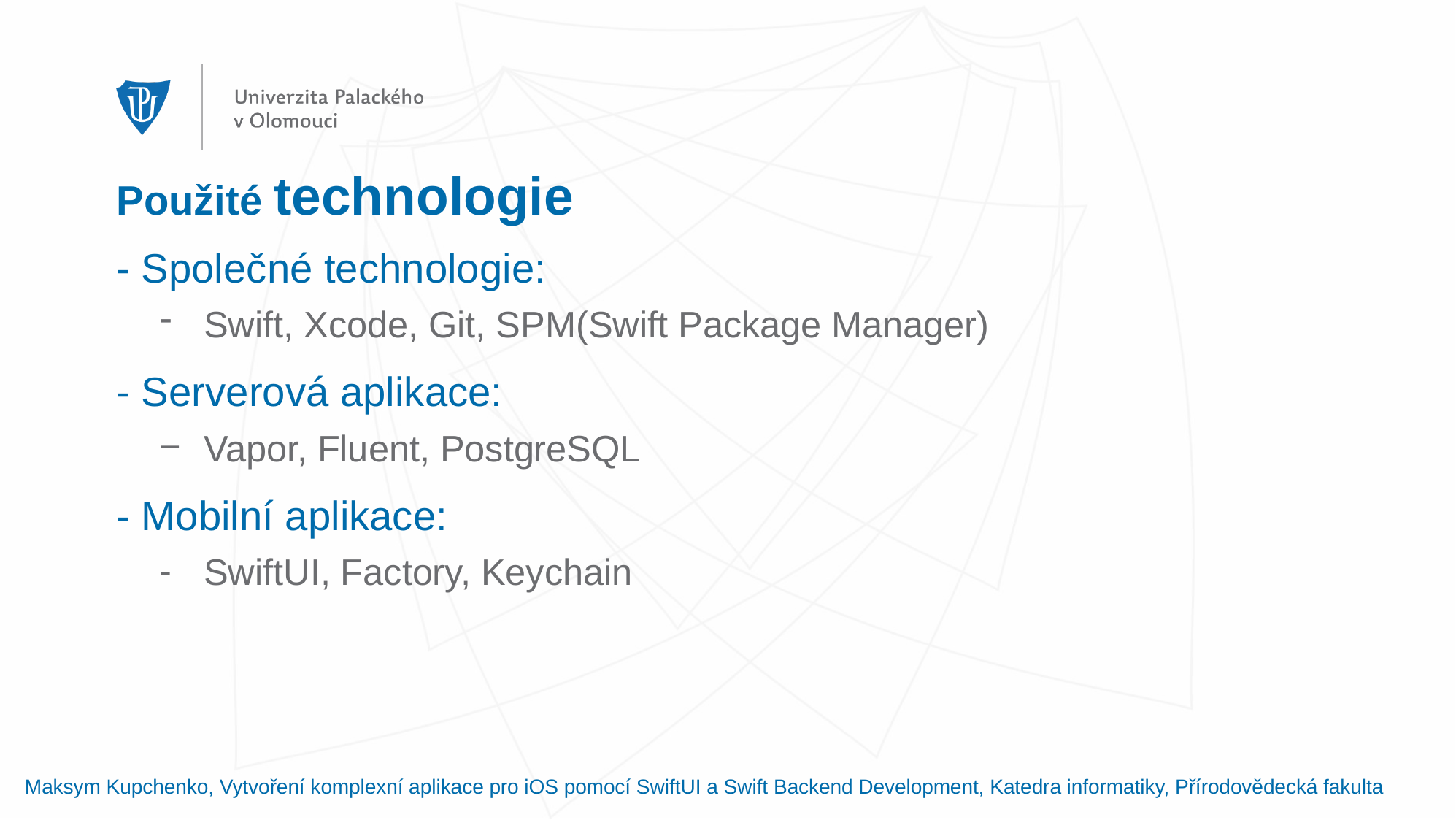

# Použité technologie
- Společné technologie:
Swift, Xcode, Git, SPM(Swift Package Manager)
- Serverová aplikace:
Vapor, Fluent, PostgreSQL
- Mobilní aplikace:
SwiftUI, Factory, Keychain
Maksym Kupchenko, Vytvoření komplexní aplikace pro iOS pomocí SwiftUI a Swift Backend Development, Katedra informatiky, Přírodovědecká fakulta